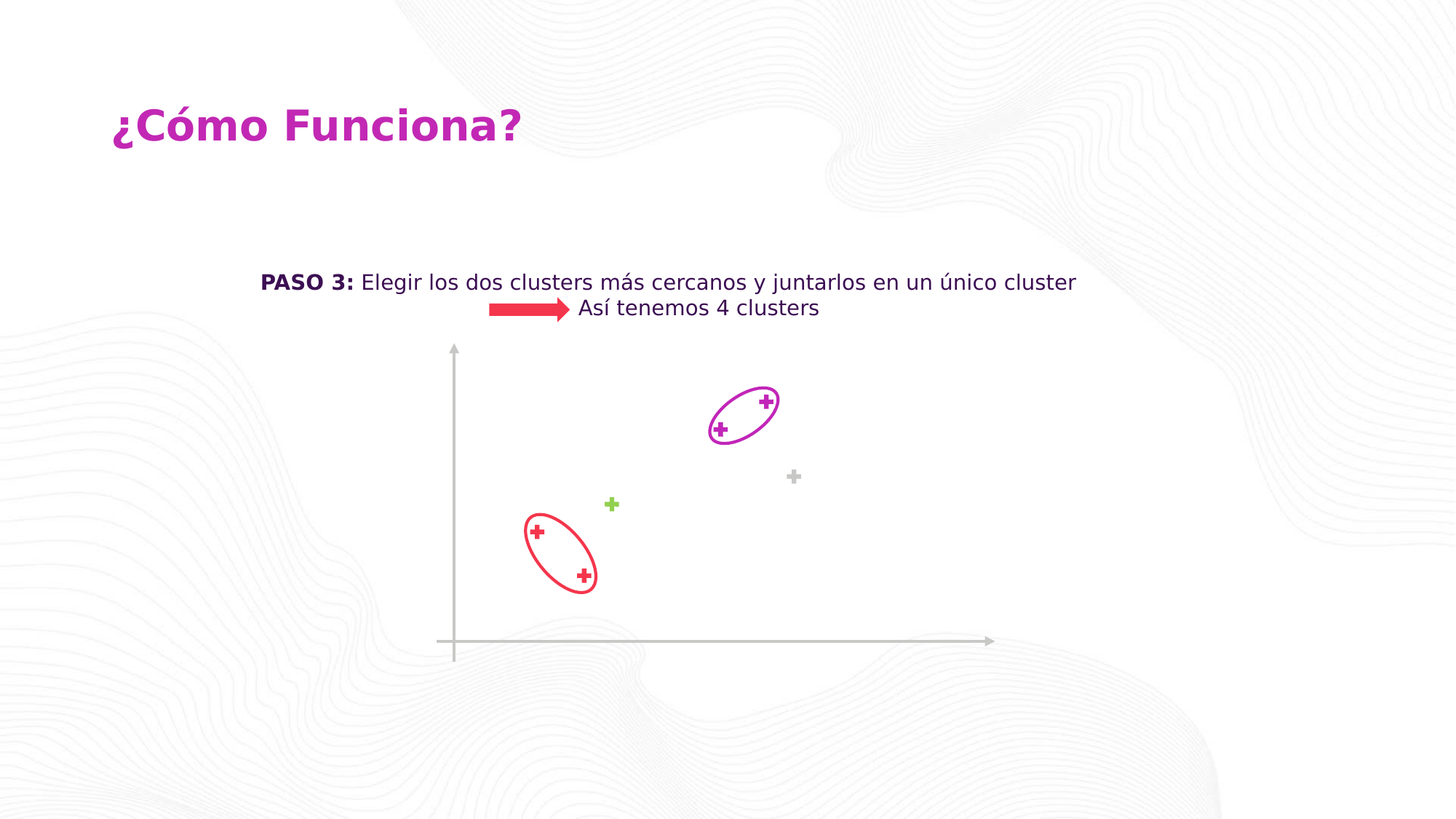

# ¿Cómo Funciona?
PASO 3: Elegir los dos clusters más cercanos y juntarlos en un único cluster
Así tenemos 4 clusters